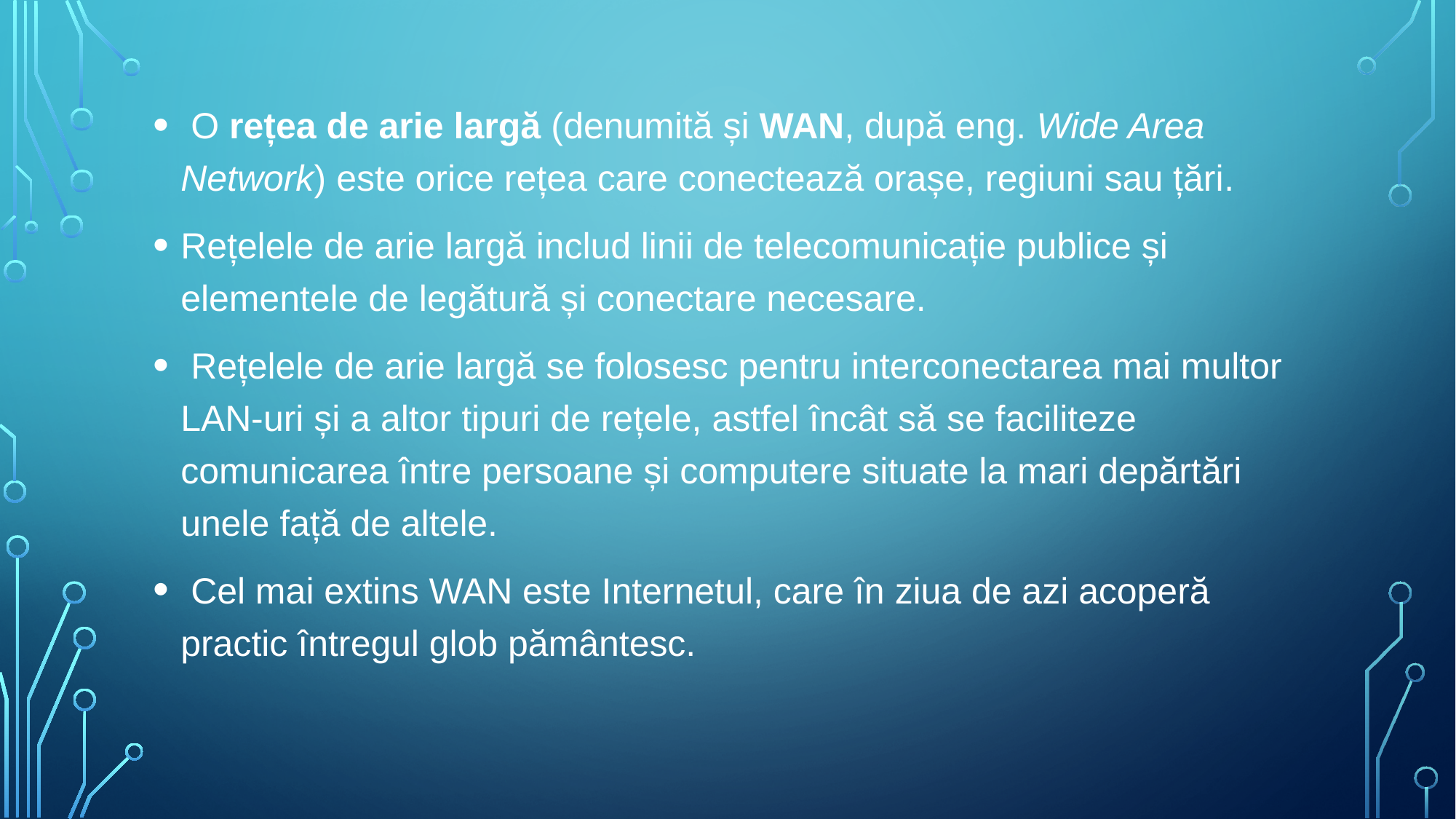

#
 O rețea de arie largă (denumită și WAN, după eng. Wide Area Network) este orice rețea care conectează orașe, regiuni sau țări.
Rețelele de arie largă includ linii de telecomunicație publice și elementele de legătură și conectare necesare.
 Rețelele de arie largă se folosesc pentru interconectarea mai multor LAN-uri și a altor tipuri de rețele, astfel încât să se faciliteze comunicarea între persoane și computere situate la mari depărtări unele față de altele.
 Cel mai extins WAN este Internetul, care în ziua de azi acoperă practic întregul glob pământesc.